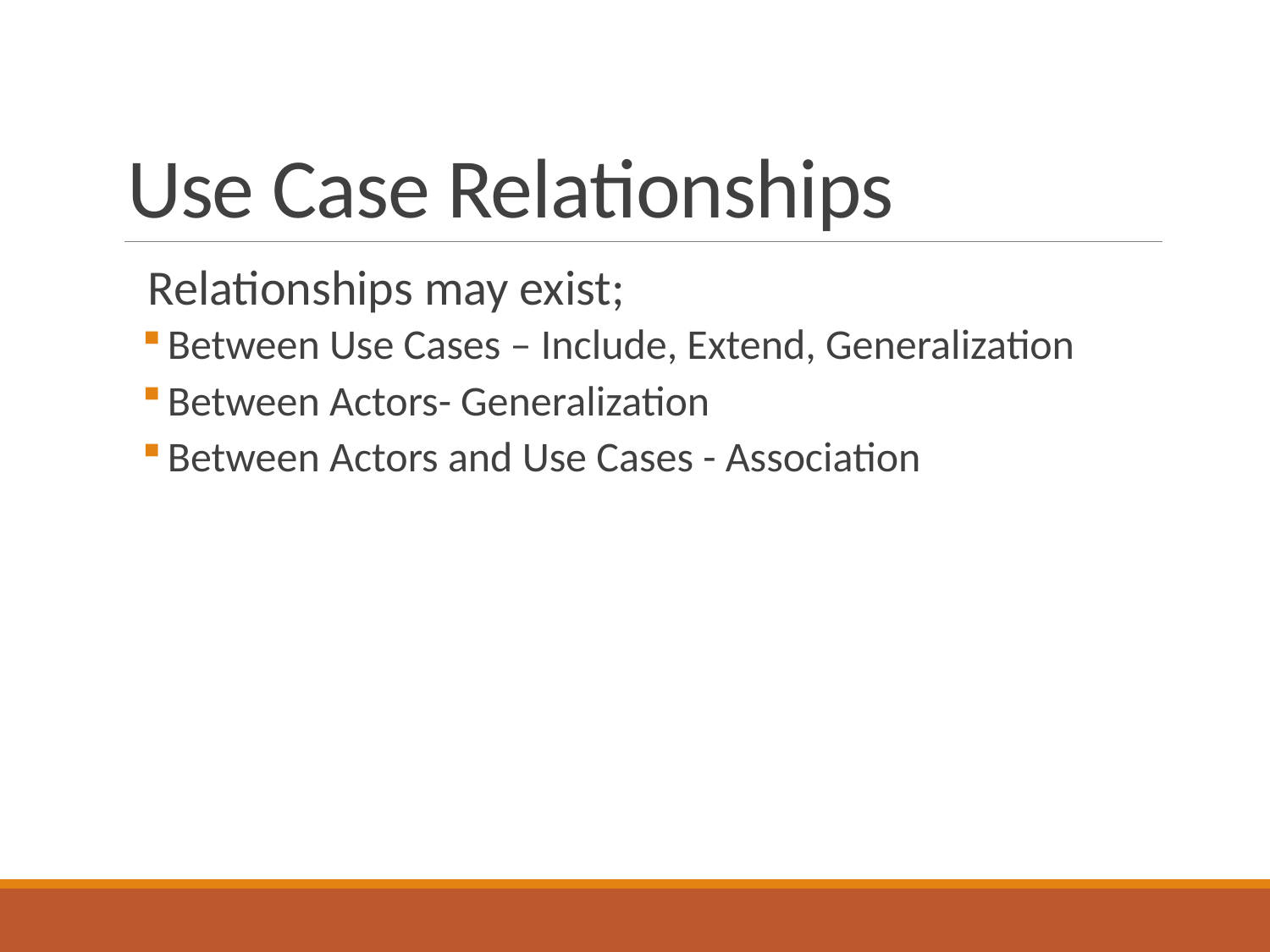

# Use Case Relationships
   Relationships may exist;
Between Use Cases – Include, Extend, Generalization
Between Actors- Generalization
Between Actors and Use Cases - Association